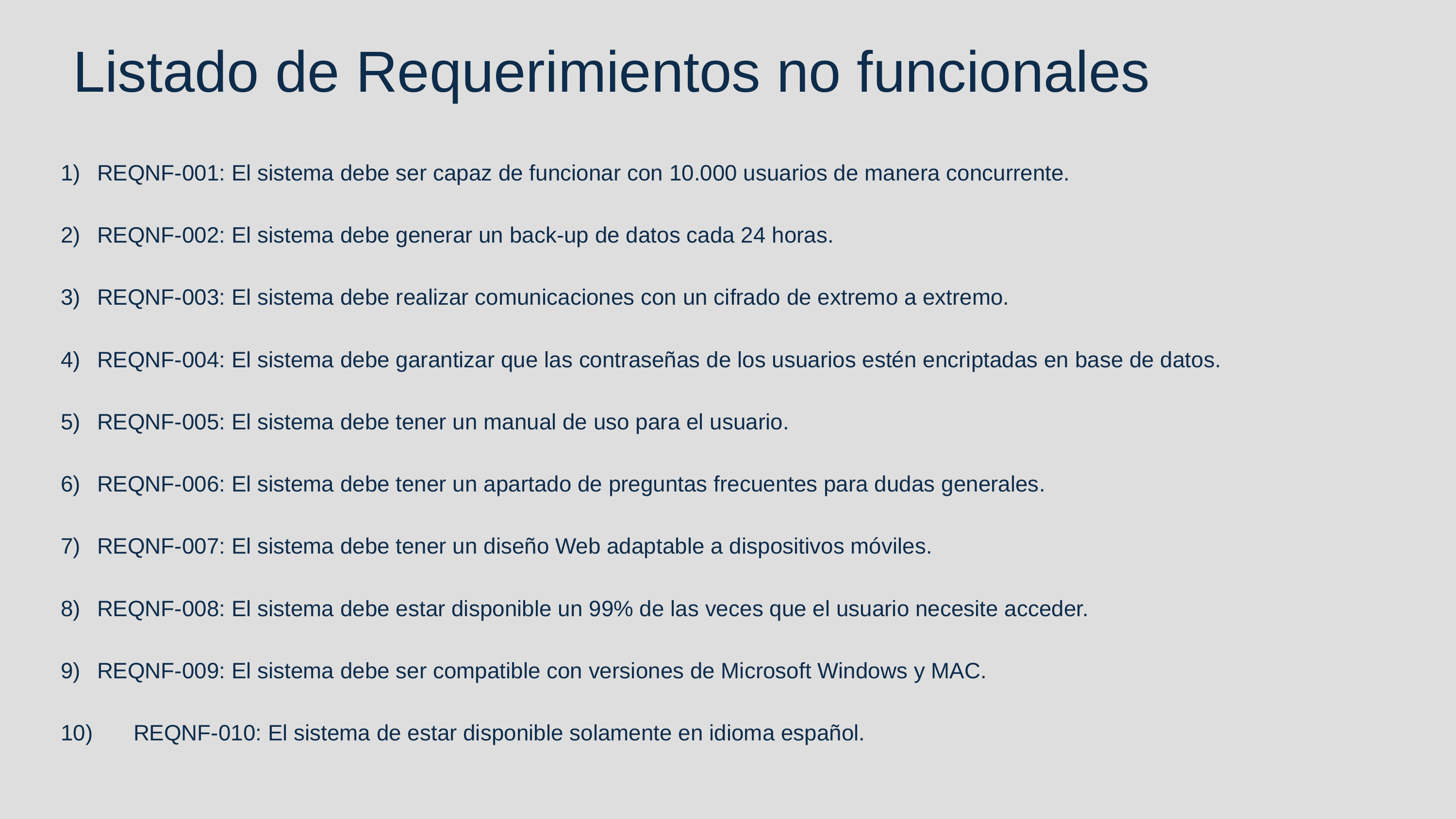

Listado de Requerimientos no funcionales
REQNF-001: El sistema debe ser capaz de funcionar con 10.000 usuarios de manera concurrente.

REQNF-002: El sistema debe generar un back-up de datos cada 24 horas.

REQNF-003: El sistema debe realizar comunicaciones con un cifrado de extremo a extremo.

REQNF-004: El sistema debe garantizar que las contraseñas de los usuarios estén encriptadas en base de datos.

REQNF-005: El sistema debe tener un manual de uso para el usuario.

REQNF-006: El sistema debe tener un apartado de preguntas frecuentes para dudas generales.

REQNF-007: El sistema debe tener un diseño Web adaptable a dispositivos móviles.

REQNF-008: El sistema debe estar disponible un 99% de las veces que el usuario necesite acceder.

REQNF-009: El sistema debe ser compatible con versiones de Microsoft Windows y MAC.

10)	REQNF-010: El sistema de estar disponible solamente en idioma español.